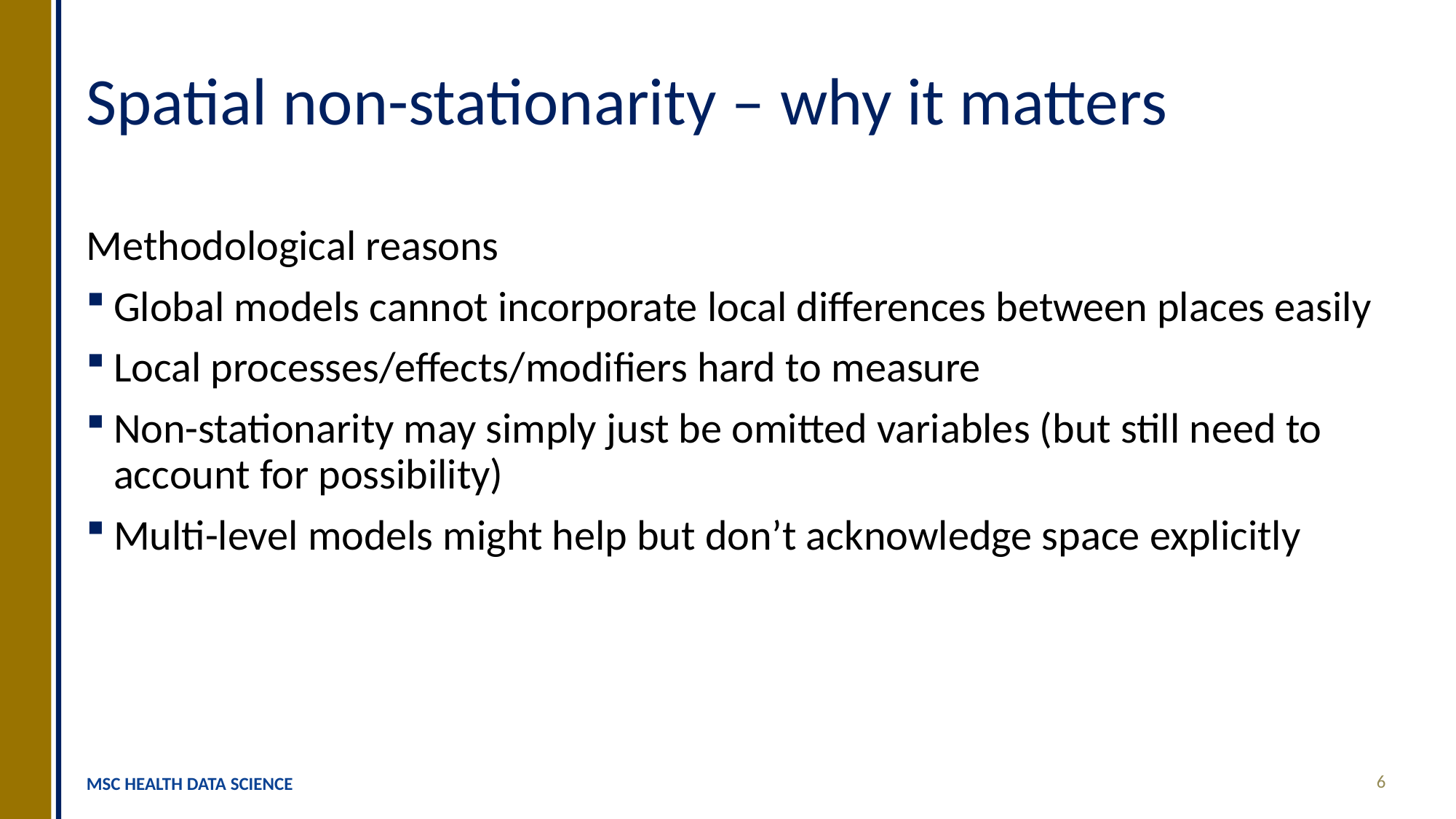

# Spatial non-stationarity – why it matters
Methodological reasons
Global models cannot incorporate local differences between places easily
Local processes/effects/modifiers hard to measure
Non-stationarity may simply just be omitted variables (but still need to account for possibility)
Multi-level models might help but don’t acknowledge space explicitly
6
MSC HEALTH DATA SCIENCE